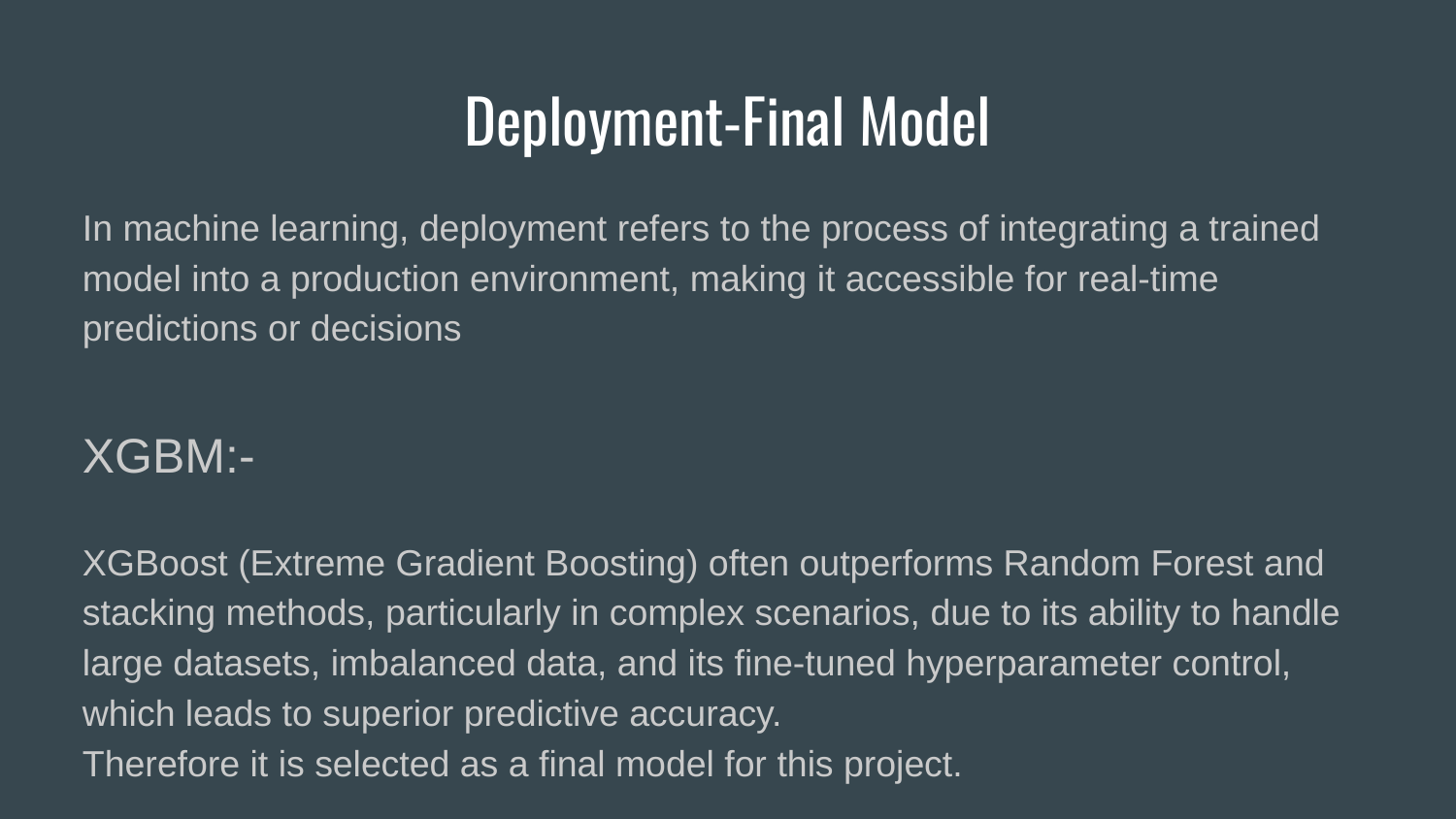

# Deployment-Final Model
In machine learning, deployment refers to the process of integrating a trained model into a production environment, making it accessible for real-time predictions or decisions

XGBM:-

XGBoost (Extreme Gradient Boosting) often outperforms Random Forest and stacking methods, particularly in complex scenarios, due to its ability to handle large datasets, imbalanced data, and its fine-tuned hyperparameter control, which leads to superior predictive accuracy.
Therefore it is selected as a final model for this project.